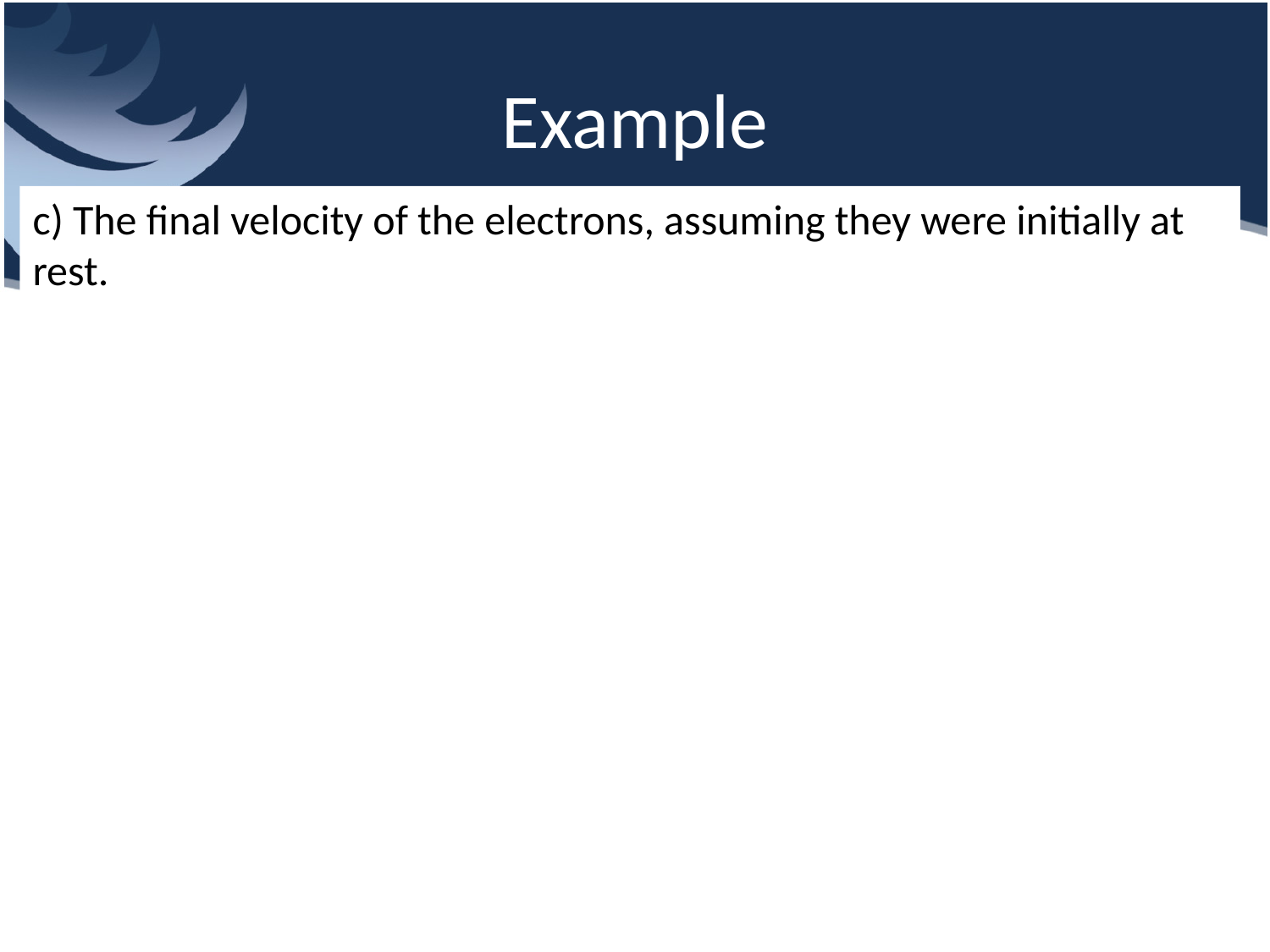

# Example
c) The final velocity of the electrons, assuming they were initially at rest.